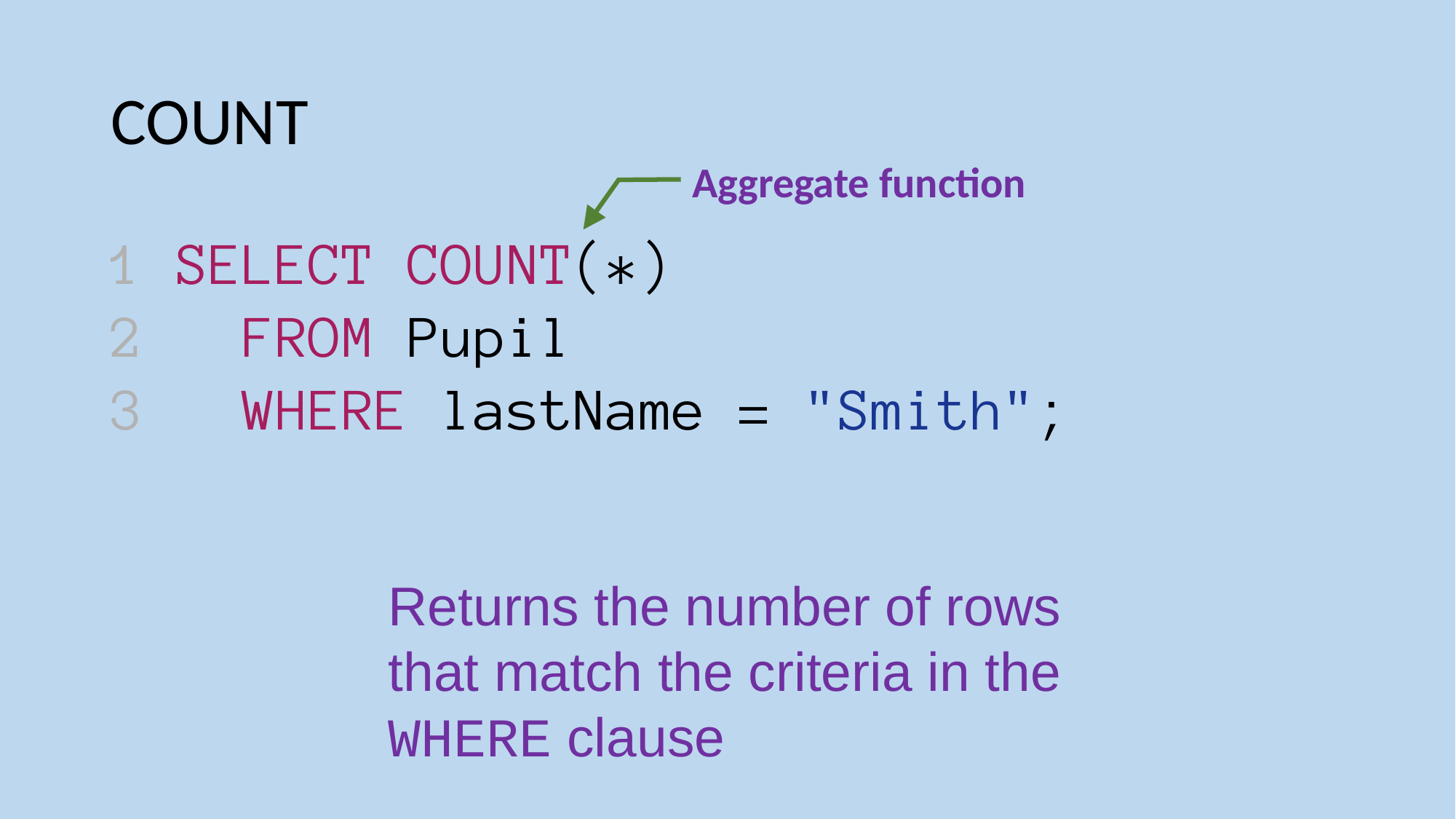

# COUNT
Aggregate function
1 SELECT COUNT(*)
2   FROM Pupil
3   WHERE lastName = "Smith";
Returns the number of rows that match the criteria in the WHERE clause